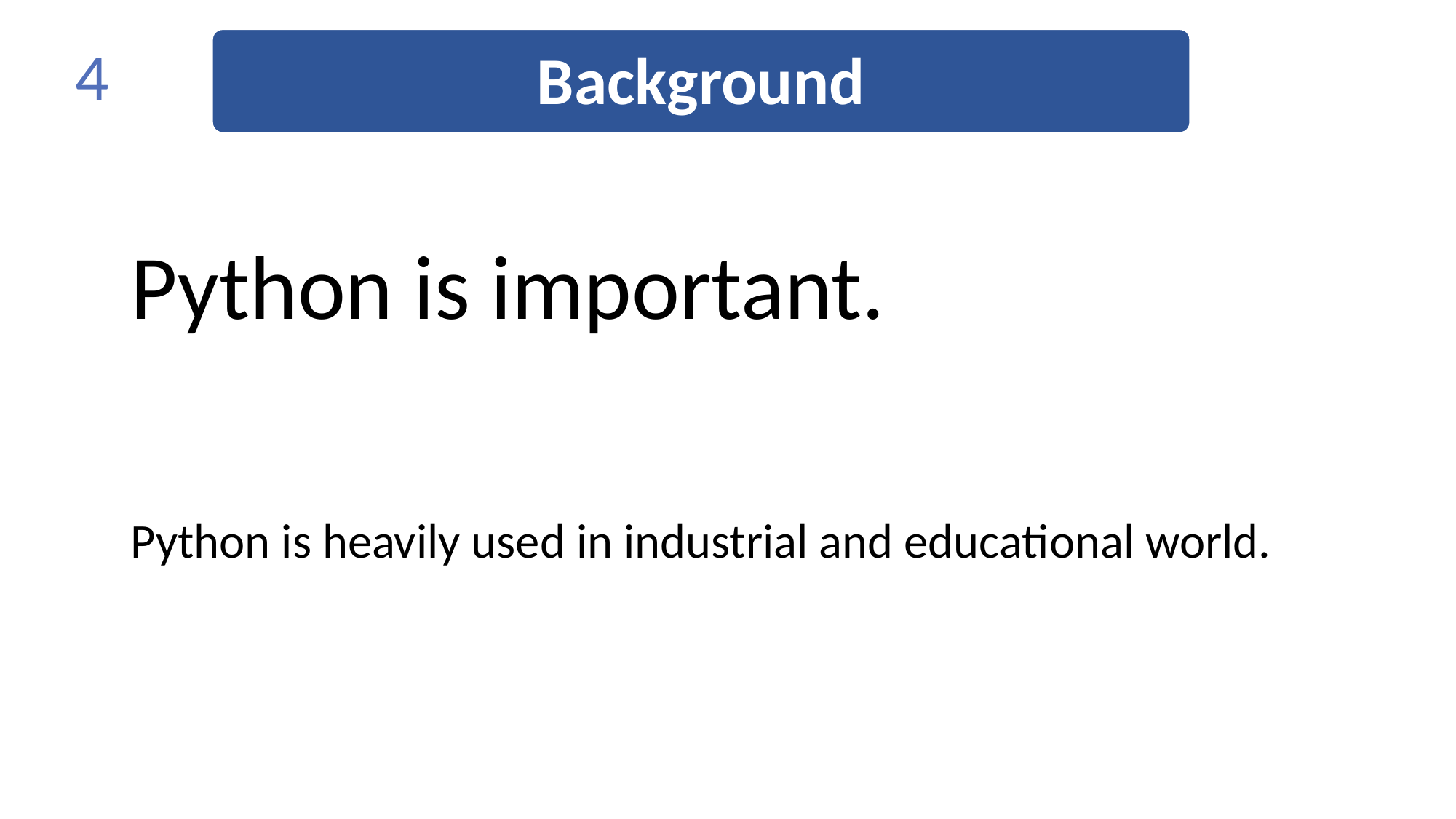

Background
4
Python is important.
Python is heavily used in industrial and educational world.